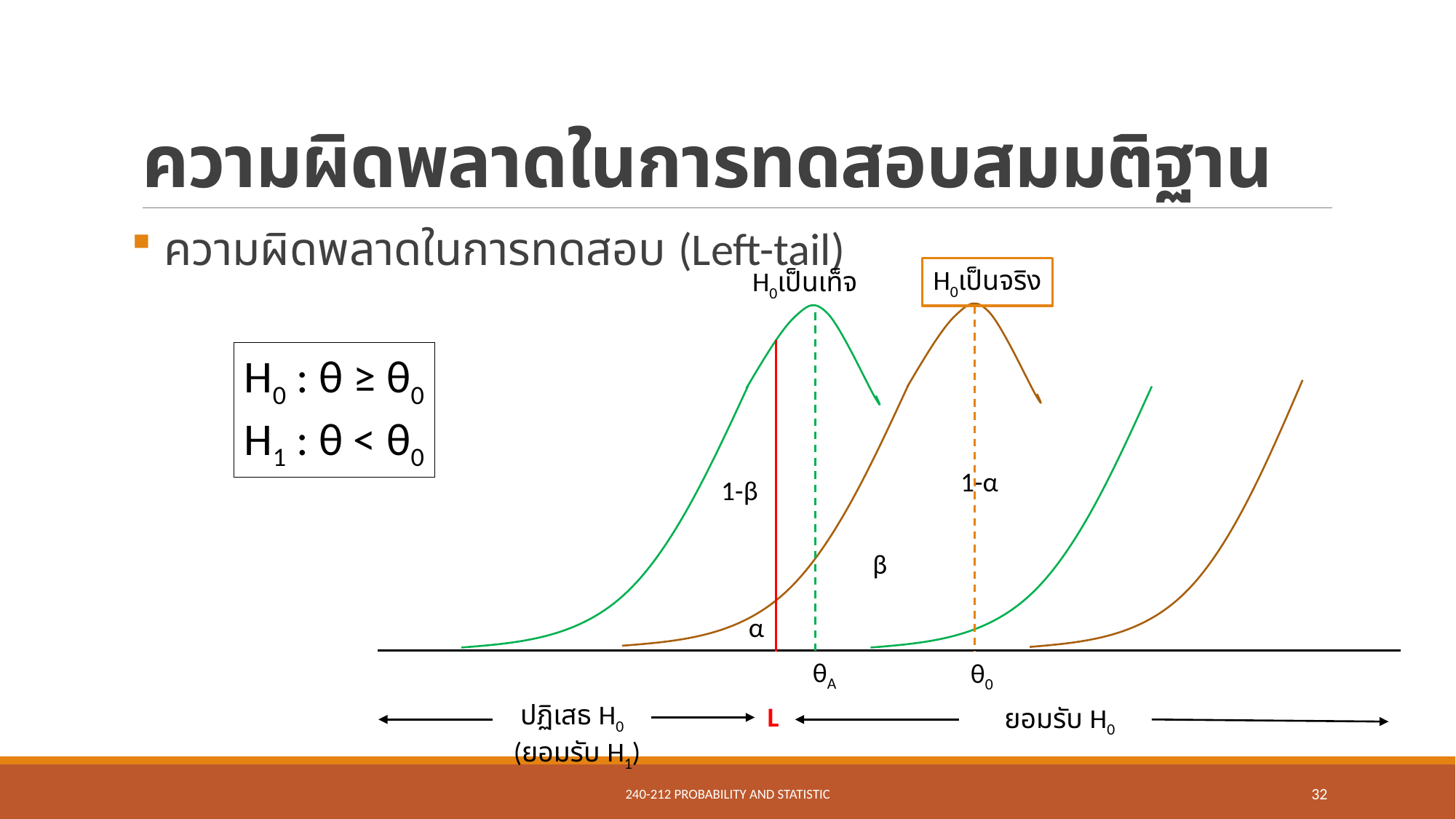

# ความผิดพลาดในการทดสอบสมมติฐาน
 ความผิดพลาดในการทดสอบ (Left-tail)

H0เป็นจริง
H0เป็นเท็จ

H0 : θ ≥ θ0
H1 : θ < θ0

1-α
1-β
β
α
θA
θ0
ปฏิเสธ H0
(ยอมรับ H1)
L
ยอมรับ H0
240-212 Probability and Statistic
32